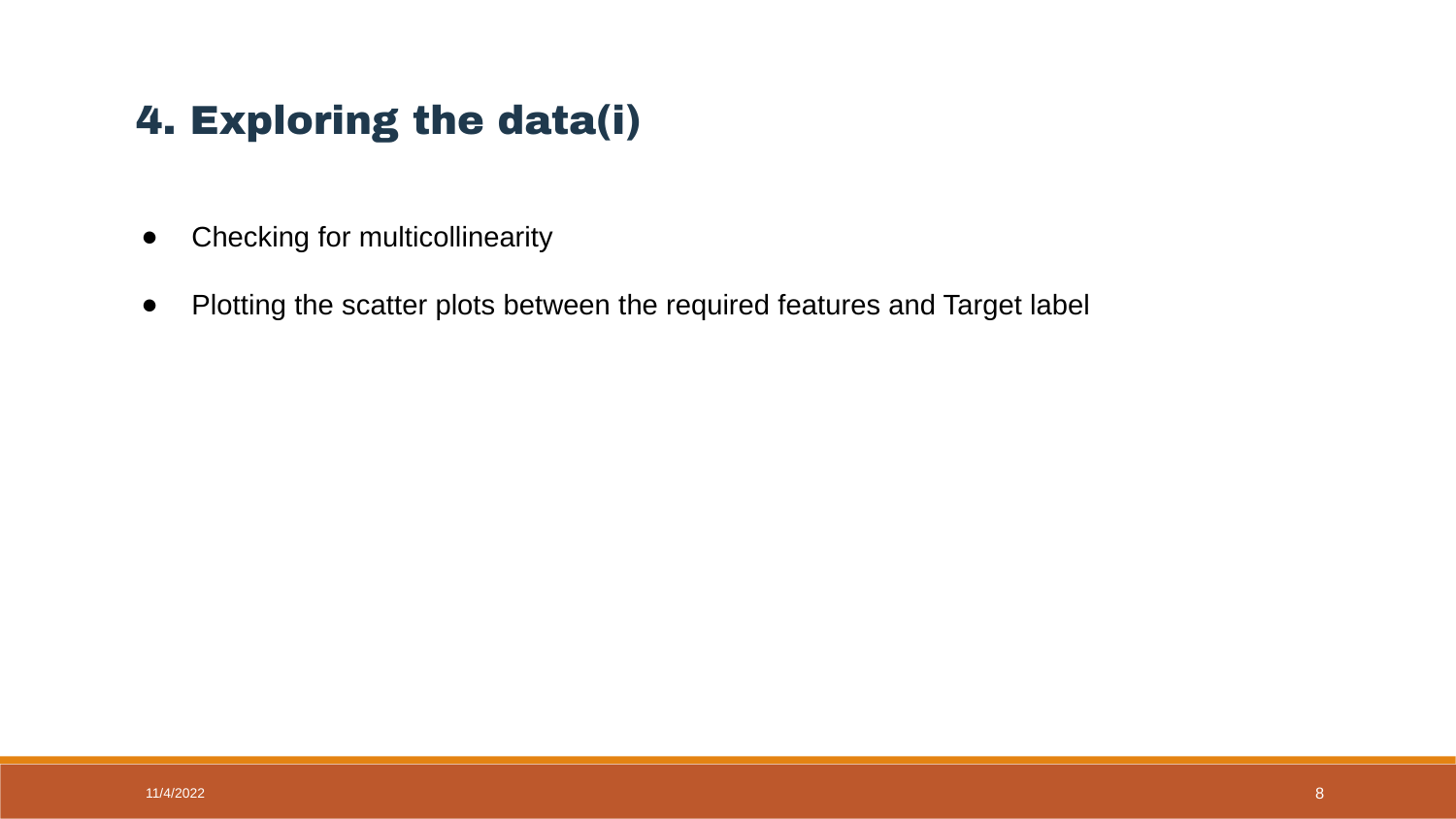

4. Exploring the data(i)
Checking for multicollinearity
Plotting the scatter plots between the required features and Target label
11/4/2022
8